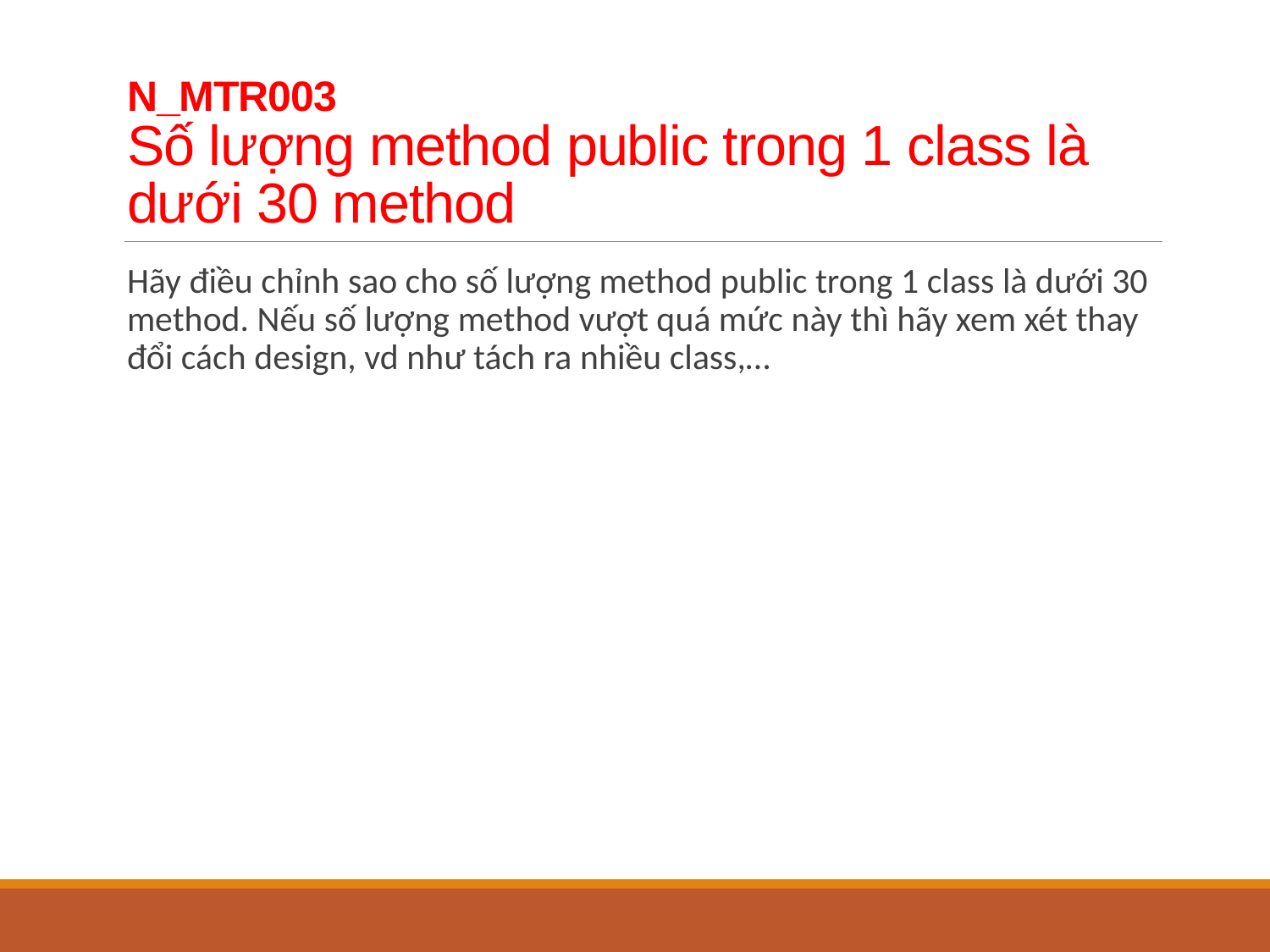

# N_MTR003 Số lượng method public trong 1 class là dưới 30 method
Hãy điều chỉnh sao cho số lượng method public trong 1 class là dưới 30 method. Nếu số lượng method vượt quá mức này thì hãy xem xét thay đổi cách design, vd như tách ra nhiều class,…